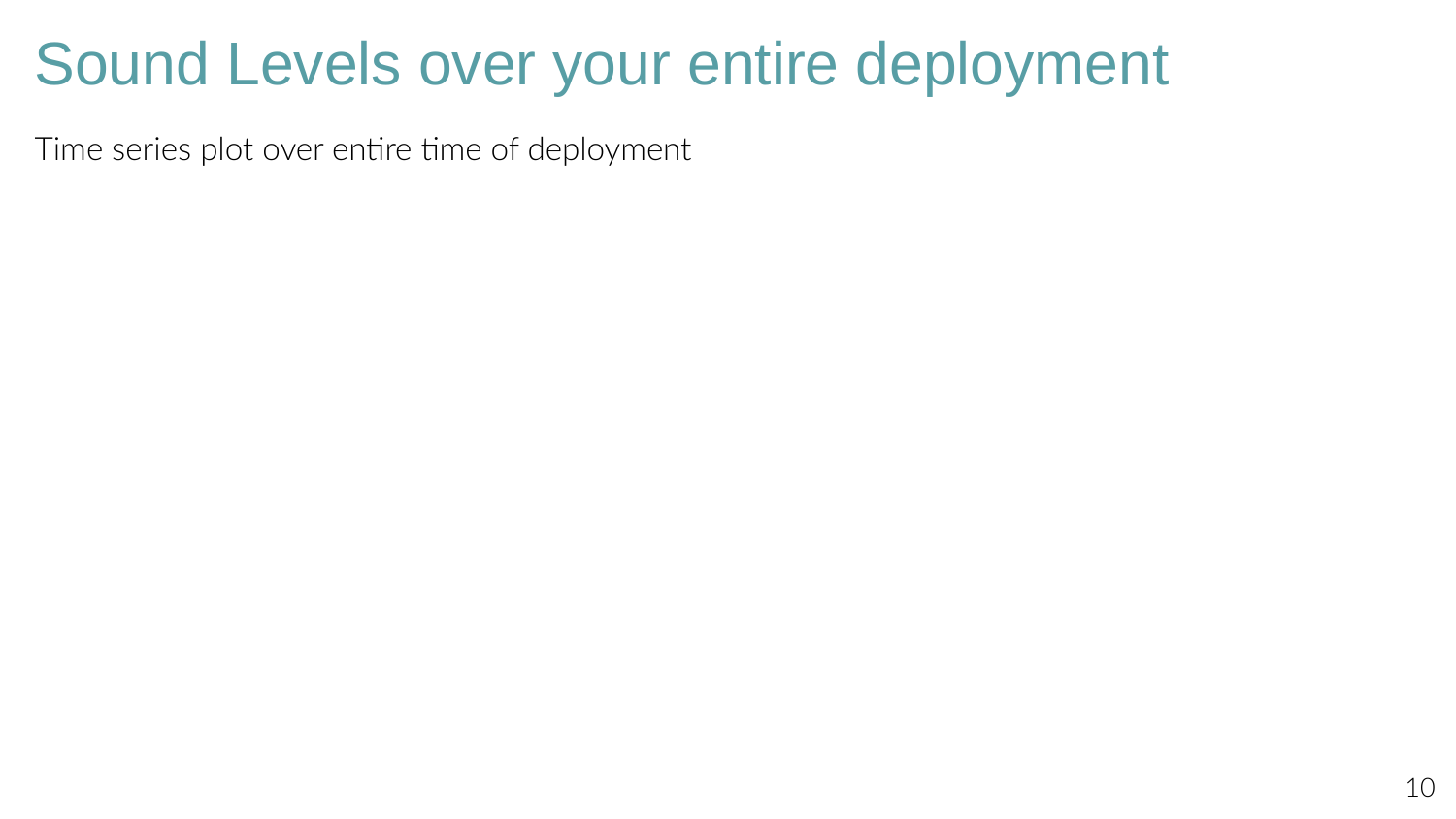

# Sound Levels over your entire deployment
Time series plot over entire time of deployment

10